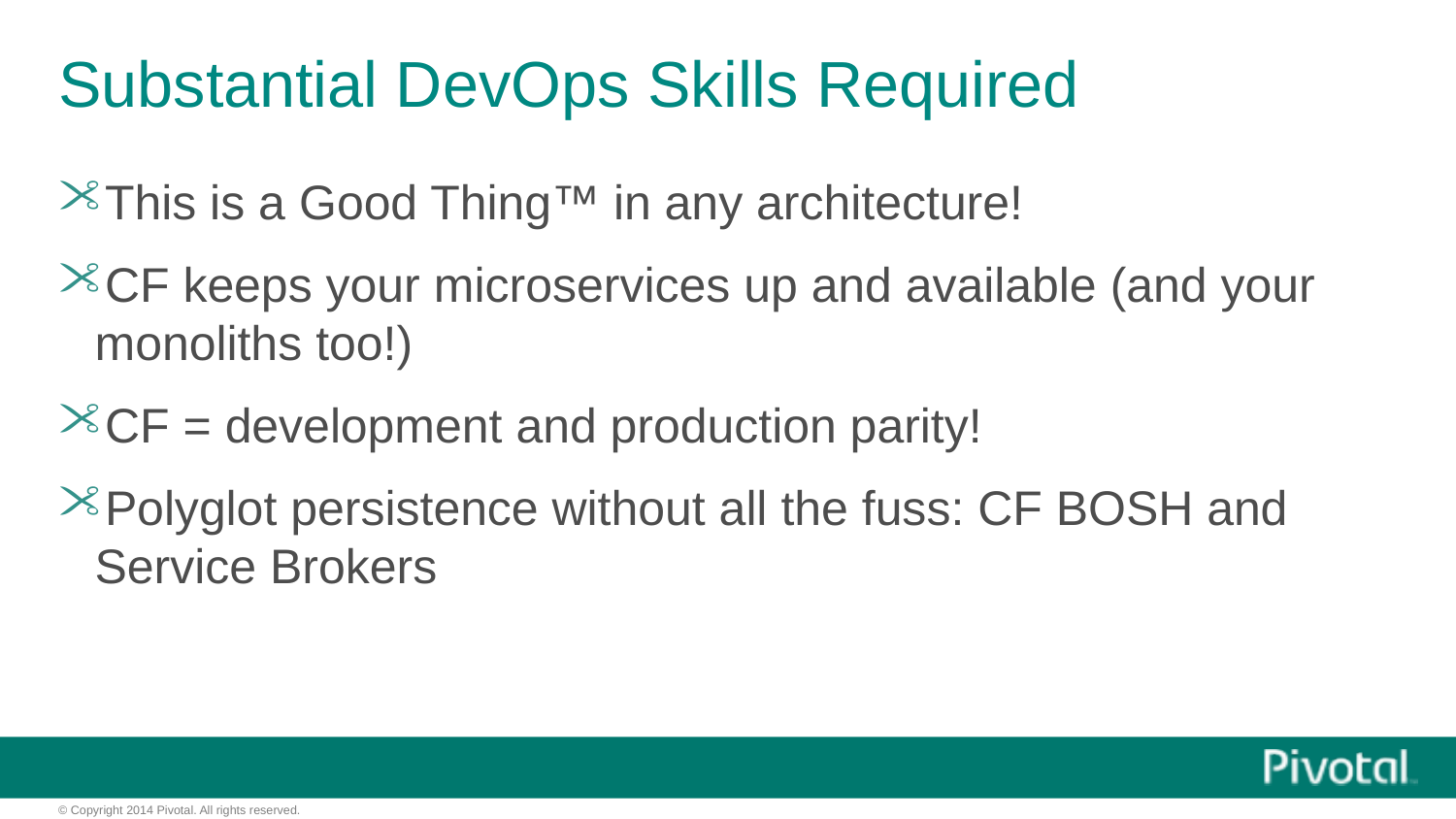

# Substantial DevOps Skills Required
This is a Good Thing™ in any architecture!
CF keeps your microservices up and available (and your monoliths too!)
CF = development and production parity!
Polyglot persistence without all the fuss: CF BOSH and Service Brokers
62